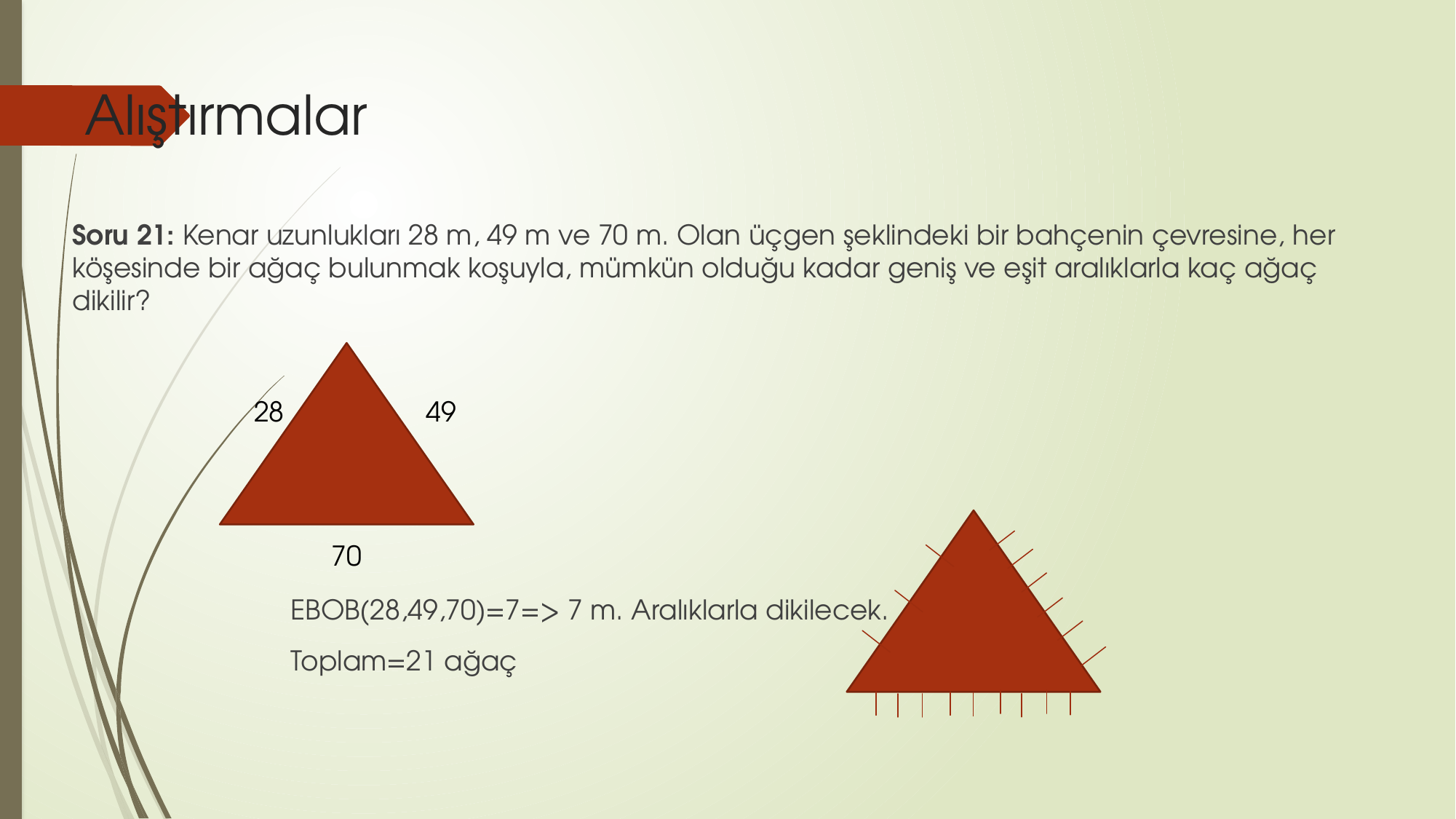

# Alıştırmalar
Soru 21: Kenar uzunlukları 28 m, 49 m ve 70 m. Olan üçgen şeklindeki bir bahçenin çevresine, her köşesinde bir ağaç bulunmak koşuyla, mümkün olduğu kadar geniş ve eşit aralıklarla kaç ağaç dikilir?

		EBOB(28,49,70)=7=> 7 m. Aralıklarla dikilecek.
		Toplam=21 ağaç

28
49

70